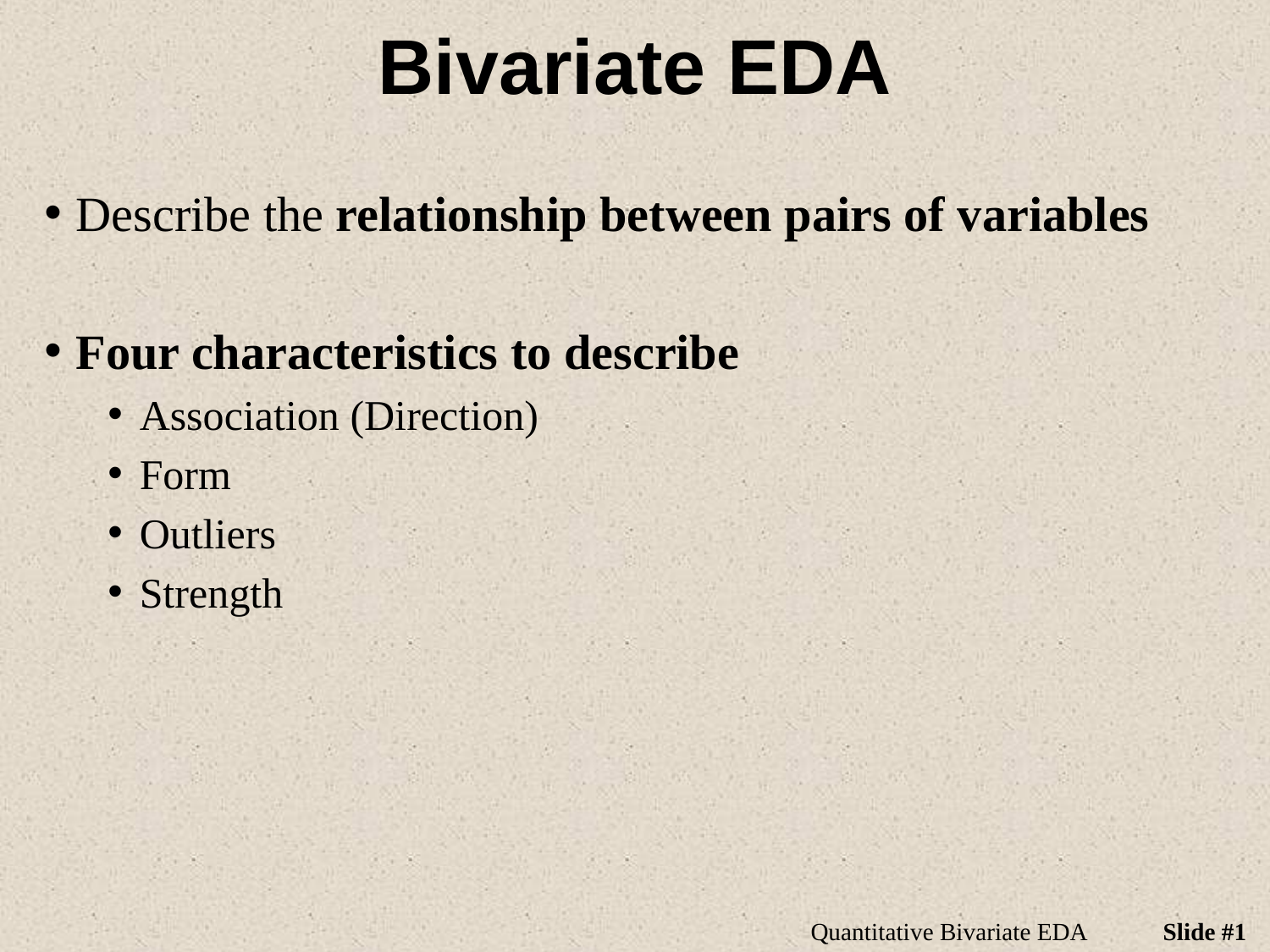

# Bivariate EDA
Describe the relationship between pairs of variables

Four characteristics to describe
Association (Direction)
Form
Outliers
Strength

Quantitative Bivariate EDA
Slide #1